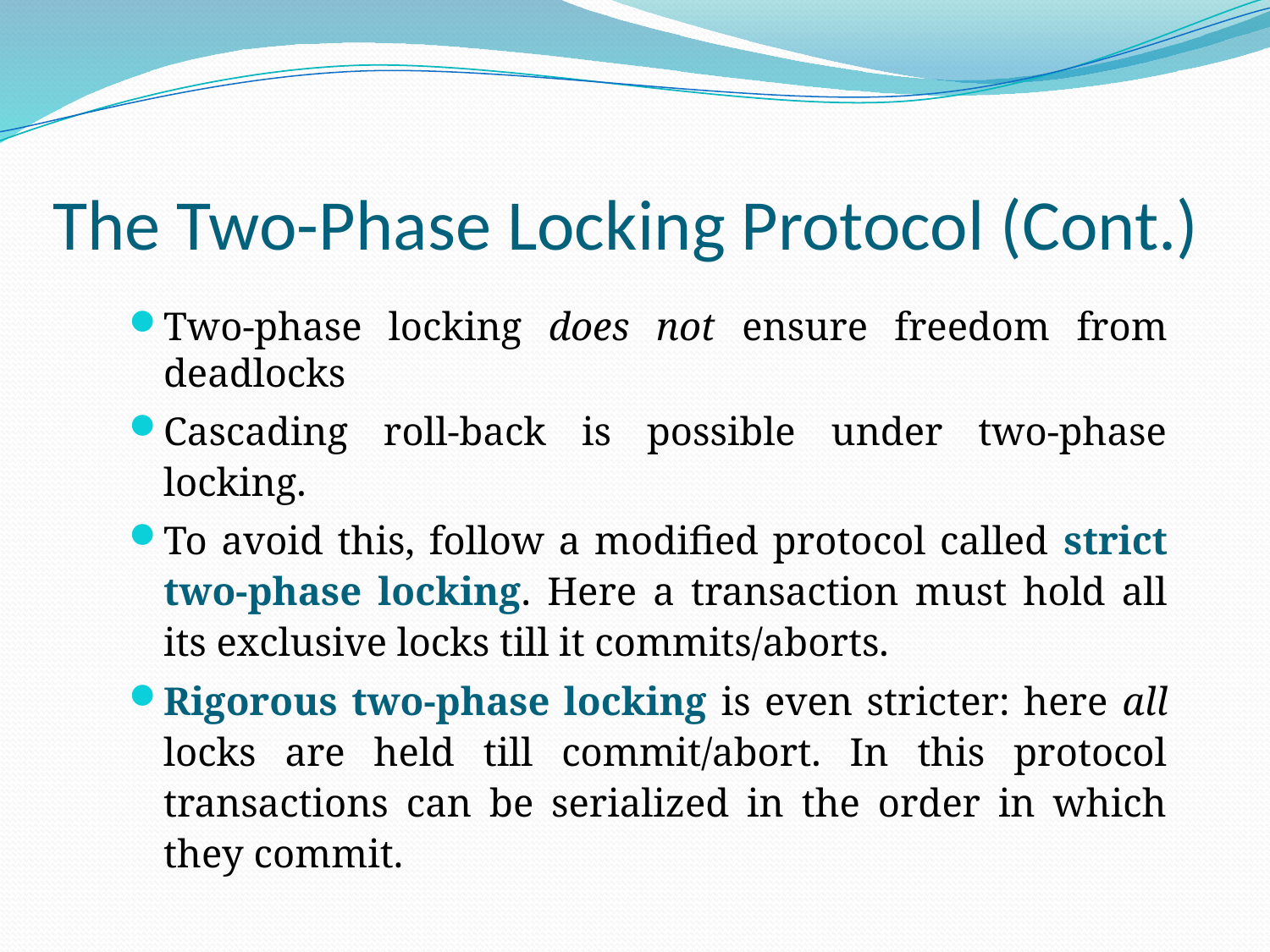

# The Two-Phase Locking Protocol (Cont.)
Two-phase locking does not ensure freedom from deadlocks
Cascading roll-back is possible under two-phase locking.
To avoid this, follow a modified protocol called strict two-phase locking. Here a transaction must hold all its exclusive locks till it commits/aborts.
Rigorous two-phase locking is even stricter: here all locks are held till commit/abort. In this protocol transactions can be serialized in the order in which they commit.